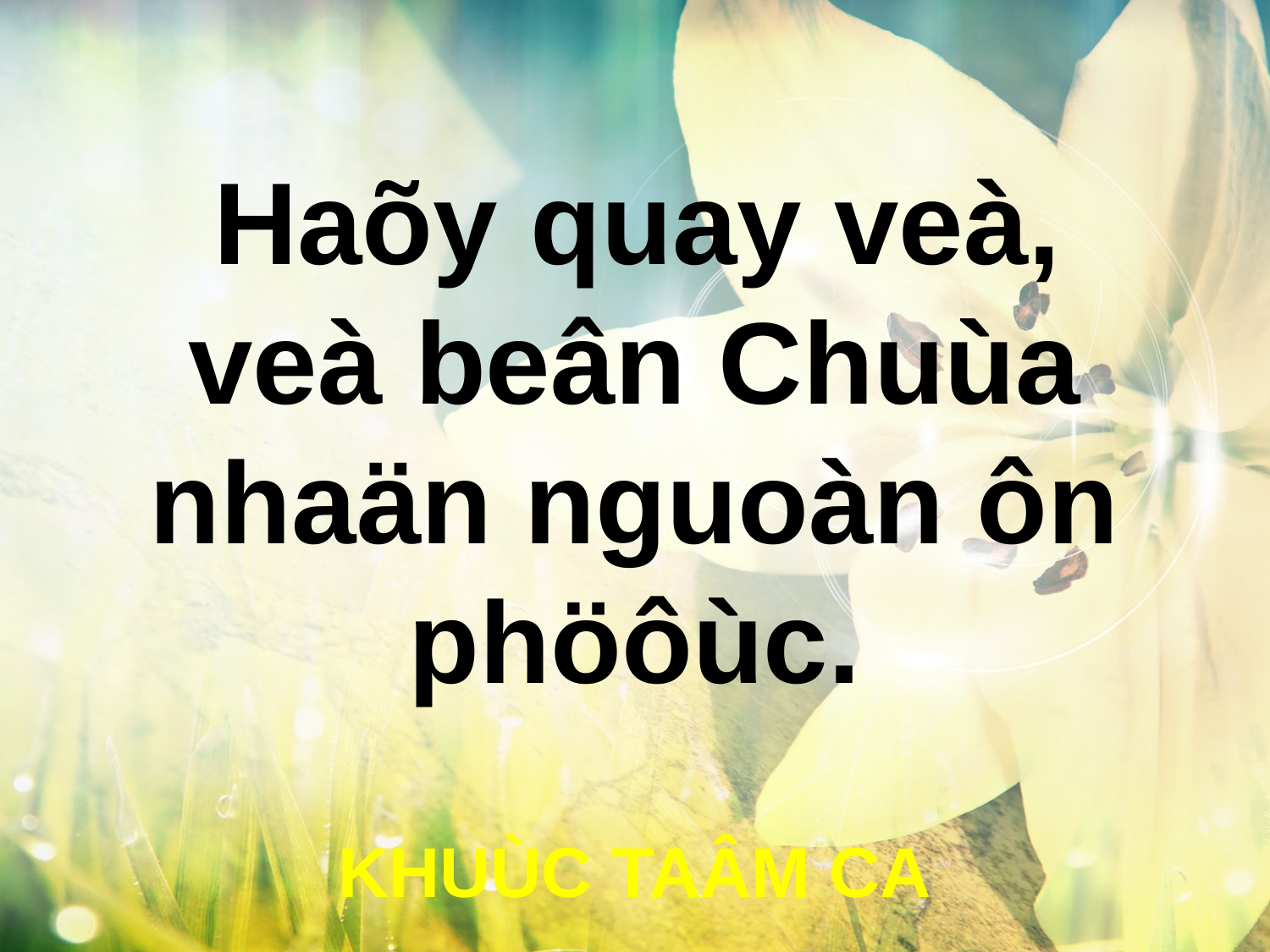

Haõy quay veà,
veà beân Chuùa nhaän nguoàn ôn phöôùc.
KHUÙC TAÂM CA